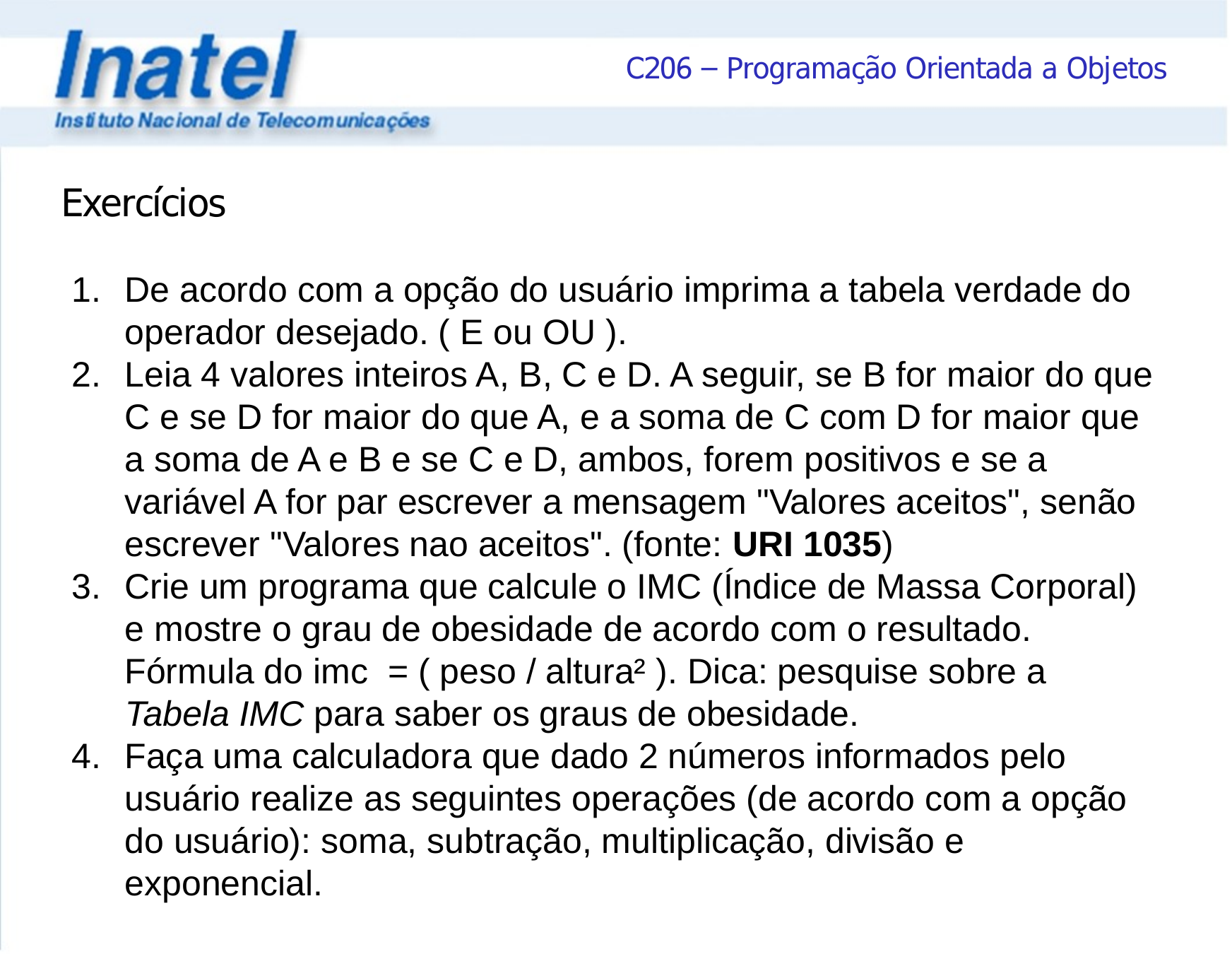

Exercícios
De acordo com a opção do usuário imprima a tabela verdade do operador desejado. ( E ou OU ).
Leia 4 valores inteiros A, B, C e D. A seguir, se B for maior do que C e se D for maior do que A, e a soma de C com D for maior que a soma de A e B e se C e D, ambos, forem positivos e se a variável A for par escrever a mensagem "Valores aceitos", senão escrever "Valores nao aceitos". (fonte: URI 1035)
Crie um programa que calcule o IMC (Índice de Massa Corporal) e mostre o grau de obesidade de acordo com o resultado. Fórmula do imc  = ( peso / altura² ). Dica: pesquise sobre a Tabela IMC para saber os graus de obesidade.
Faça uma calculadora que dado 2 números informados pelo usuário realize as seguintes operações (de acordo com a opção do usuário): soma, subtração, multiplicação, divisão e exponencial.